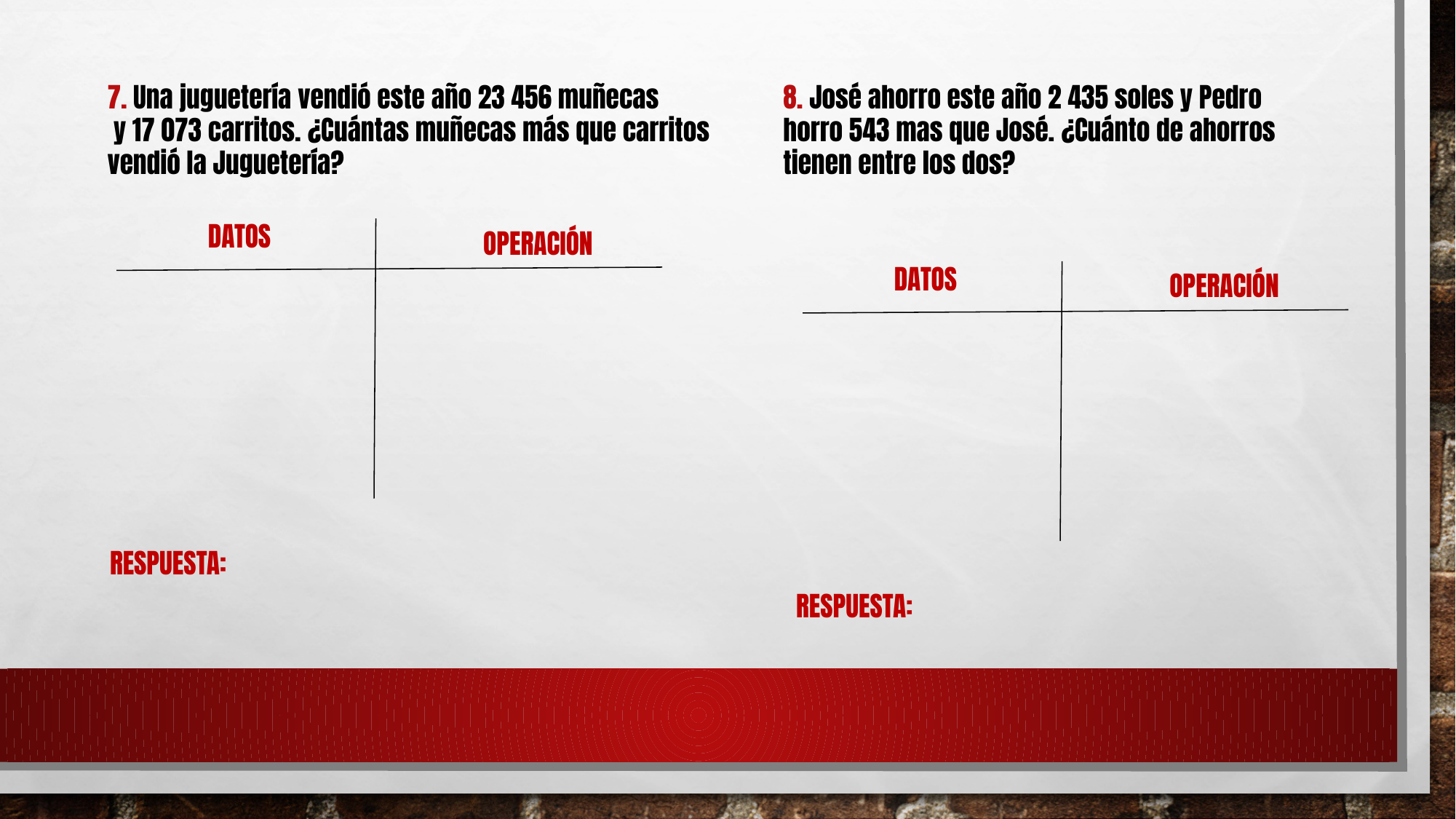

7. Una juguetería vendió este año 23 456 muñecas
 y 17 073 carritos. ¿Cuántas muñecas más que carritos
vendió la Juguetería?
8. José ahorro este año 2 435 soles y Pedro
horro 543 mas que José. ¿Cuánto de ahorros
tienen entre los dos?
DATOS
OPERACIÓN
DATOS
OPERACIÓN
RESPUESTA:
RESPUESTA: